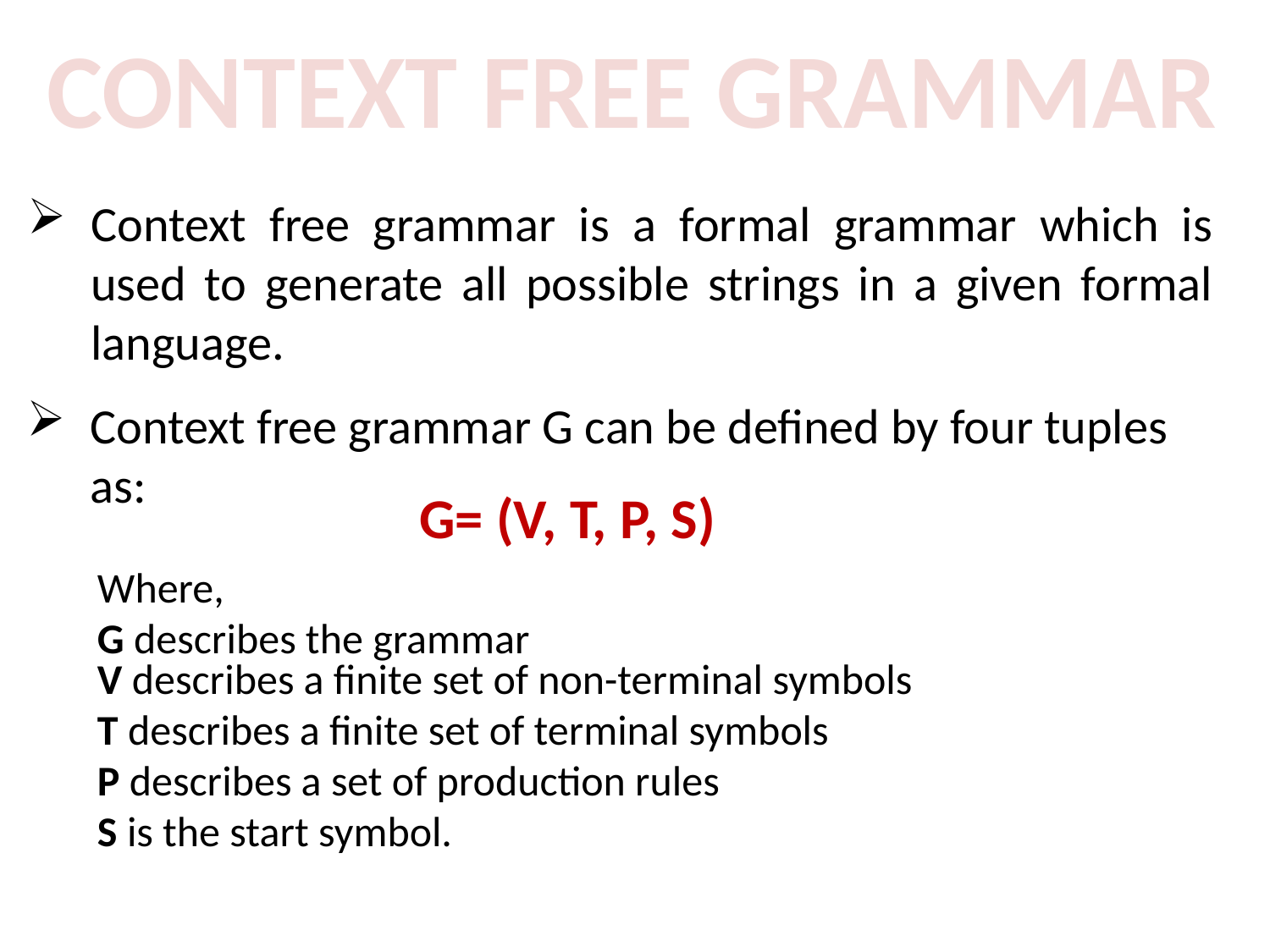

CONTEXT FREE GRAMMAR
Context free grammar is a formal grammar which is used to generate all possible strings in a given formal language.
Context free grammar G can be defined by four tuples as:
G= (V, T, P, S)
Where,
G describes the grammar
V describes a finite set of non-terminal symbols
T describes a finite set of terminal symbols
P describes a set of production rules
S is the start symbol.